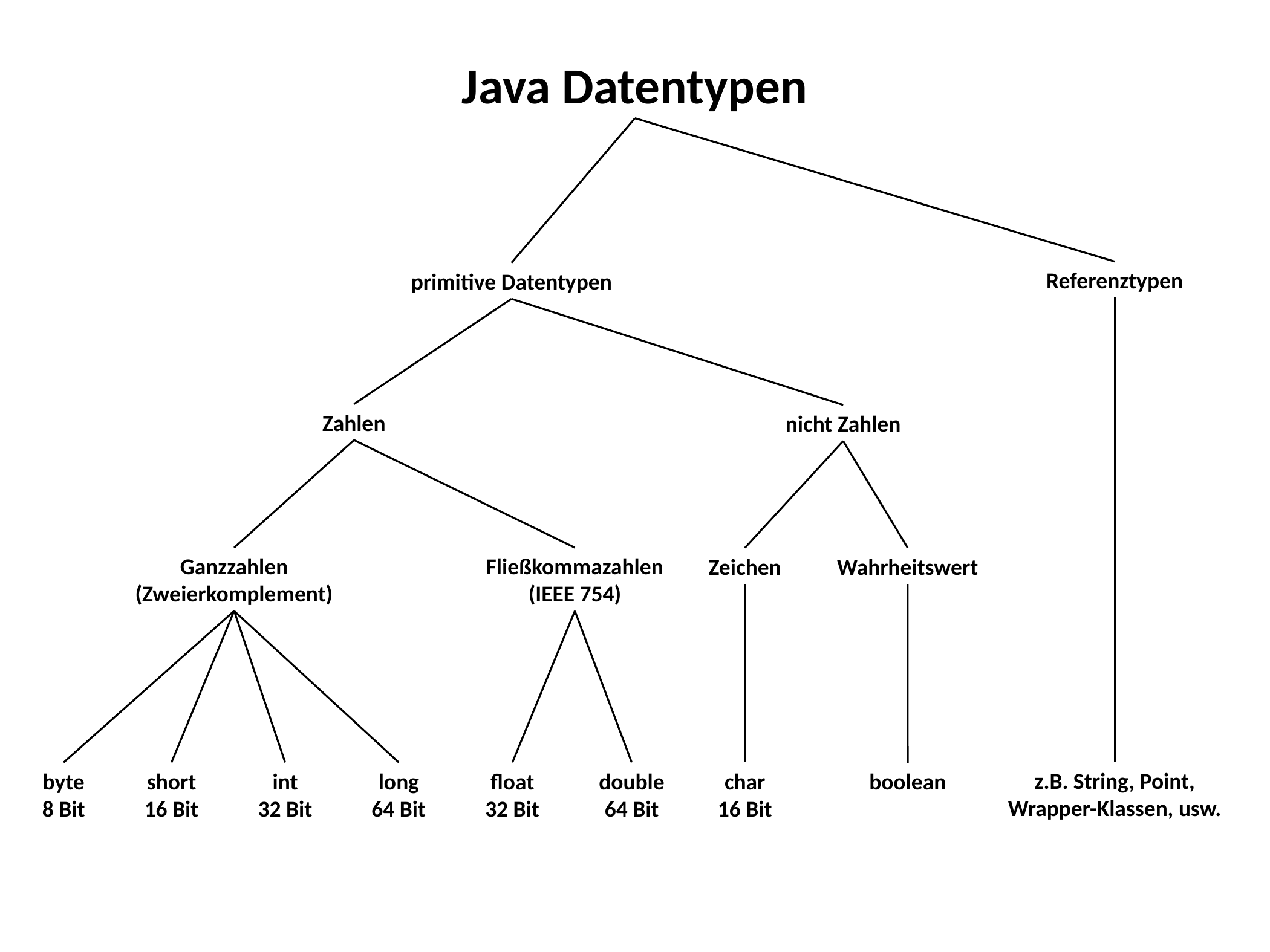

Java Datentypen
Referenztypen
z.B. String, Point,
Wrapper-Klassen, usw.
primitive Datentypen
Zahlen
Fließkommazahlen
(IEEE 754)
float
32 Bit
double
64 Bit
Ganzzahlen
(Zweierkomplement)
long
64 Bit
int
32 Bit
short
16 Bit
byte
8 Bit
nicht Zahlen
Zeichen
char
16 Bit
Wahrheitswert
boolean